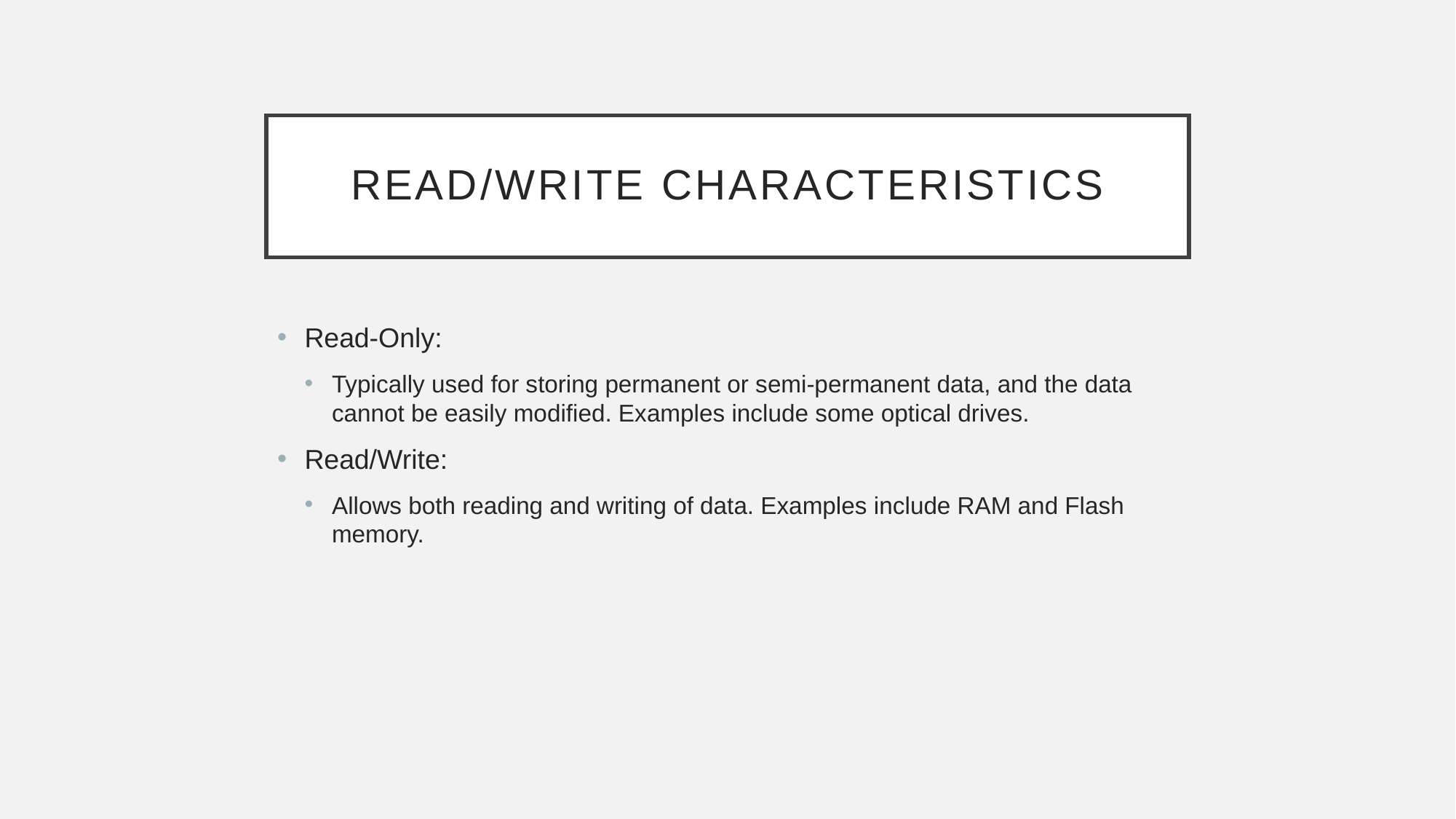

# Read/write characteristics
Read-Only:
Typically used for storing permanent or semi-permanent data, and the data cannot be easily modified. Examples include some optical drives.
Read/Write:
Allows both reading and writing of data. Examples include RAM and Flash memory.